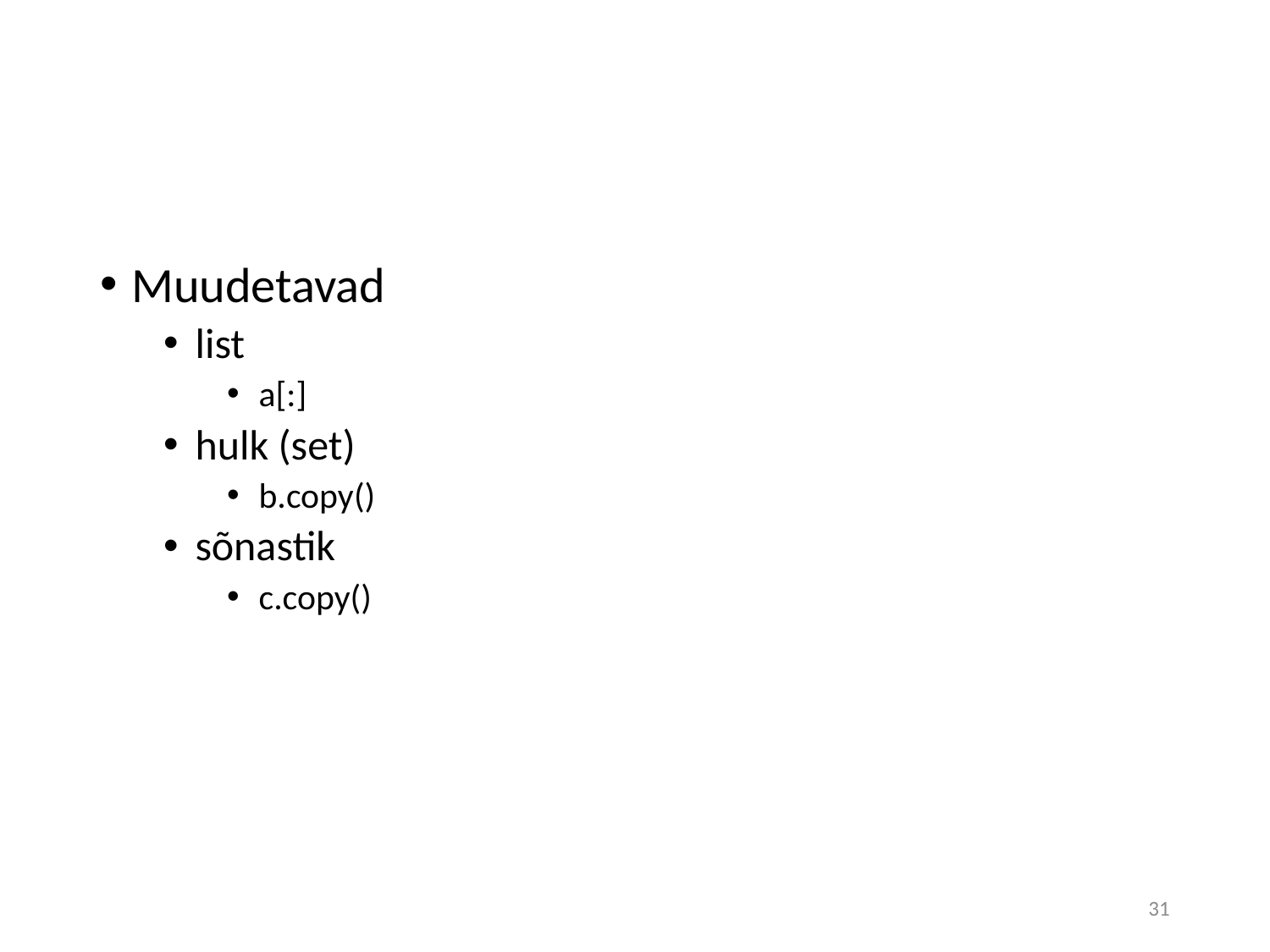

#
Muudetavad
list
a[:]
hulk (set)
b.copy()
sõnastik
c.copy()

31